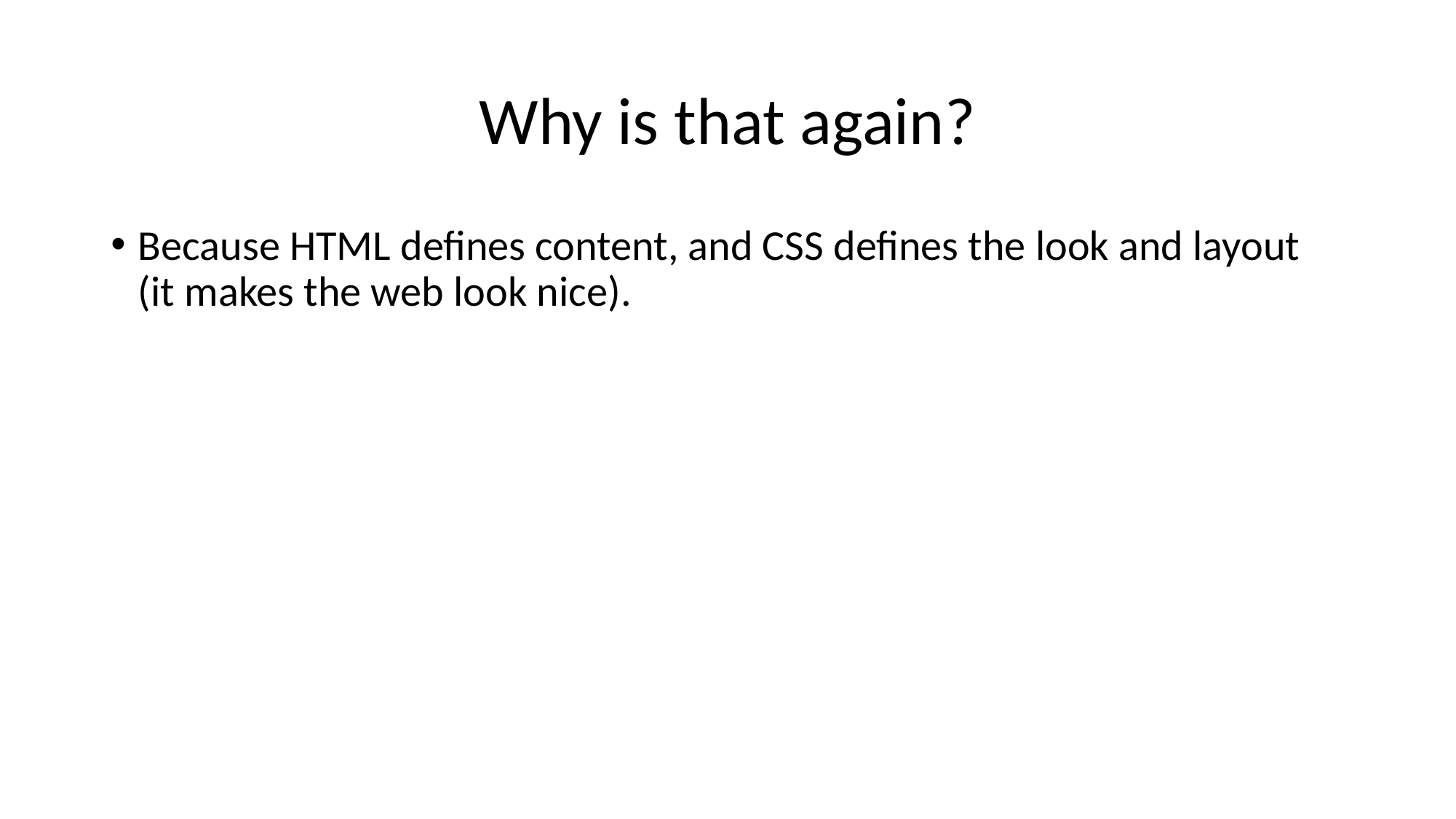

# Why is that again?
Because HTML defines content, and CSS defines the look and layout (it makes the web look nice).